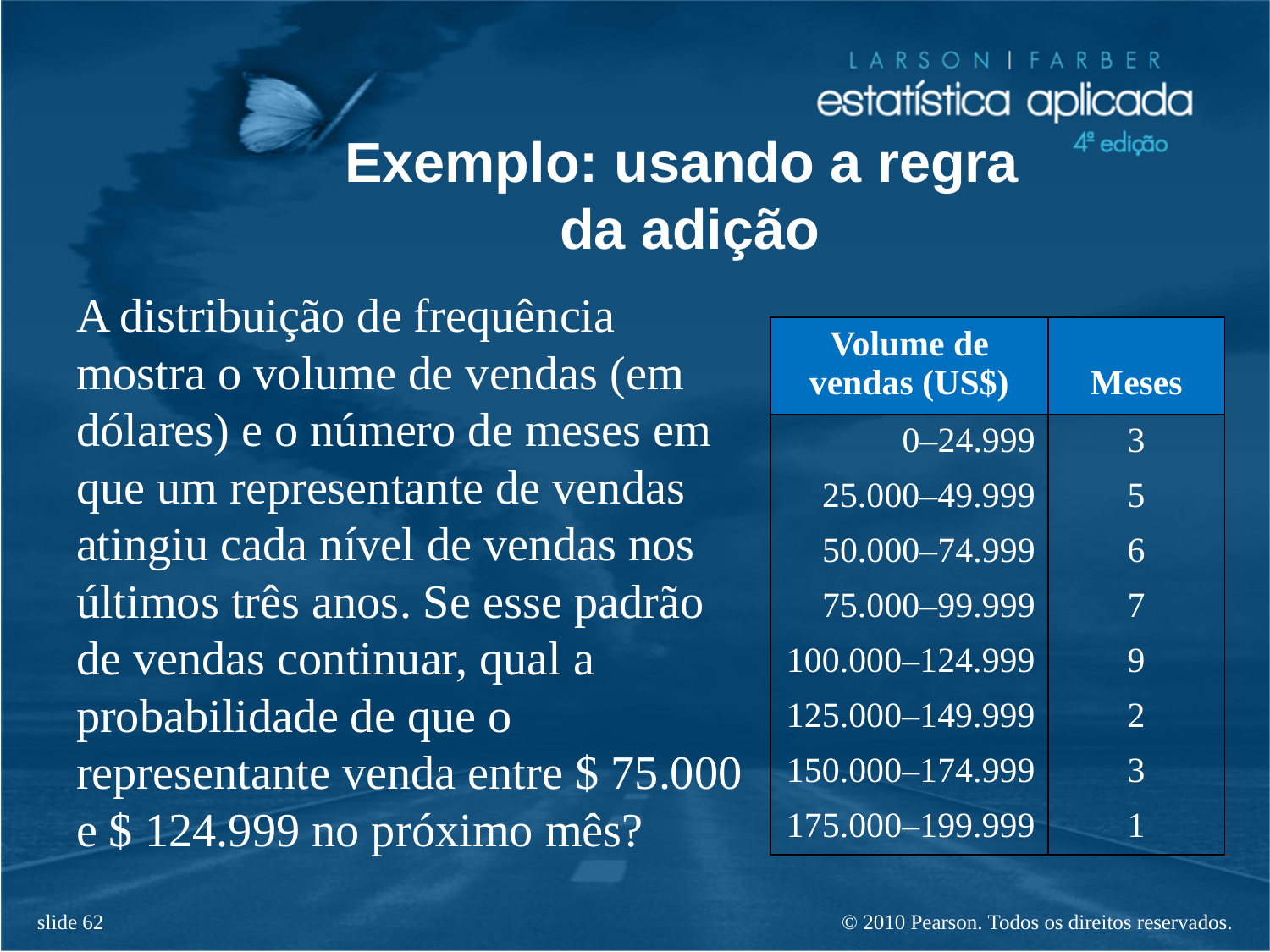

# Exemplo: usando a regra da adição
A distribuição de frequência mostra o volume de vendas (em dólares) e o número de meses em que um representante de vendas atingiu cada nível de vendas nos últimos três anos. Se esse padrão de vendas continuar, qual a probabilidade de que o representante venda entre $ 75.000 e $ 124.999 no próximo mês?
| Volume de vendas (US$) | Meses |
| --- | --- |
| 0–24.999 | 3 |
| 25.000–49.999 | 5 |
| 50.000–74.999 | 6 |
| 75.000–99.999 | 7 |
| 100.000–124.999 | 9 |
| 125.000–149.999 | 2 |
| 150.000–174.999 | 3 |
| 175.000–199.999 | 1 |